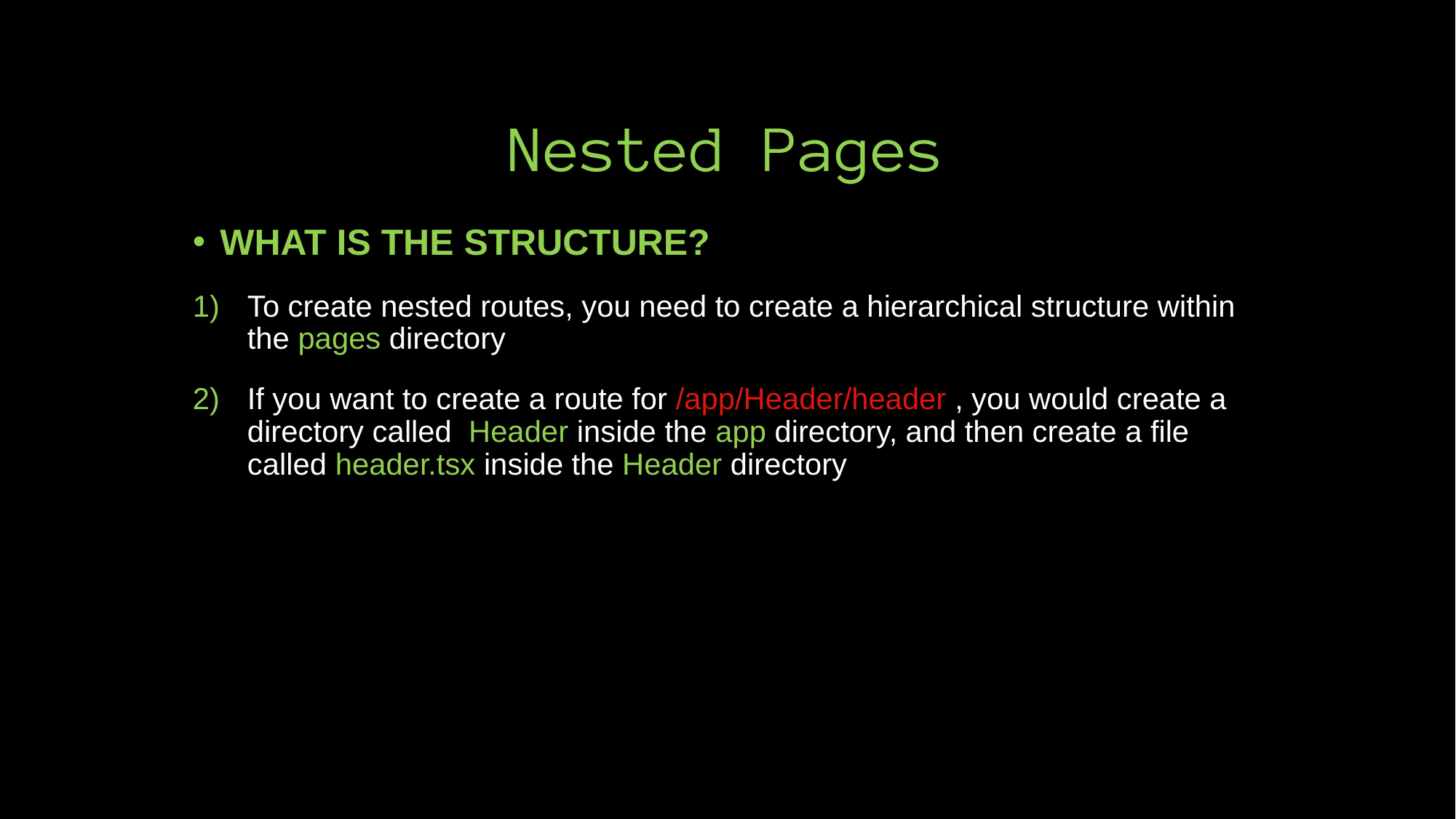

# Nested Pages
WHAT IS THE STRUCTURE?
To create nested routes, you need to create a hierarchical structure within the pages directory
If you want to create a route for /app/Header/header , you would create a directory called  Header inside the app directory, and then create a file called header.tsx inside the Header directory